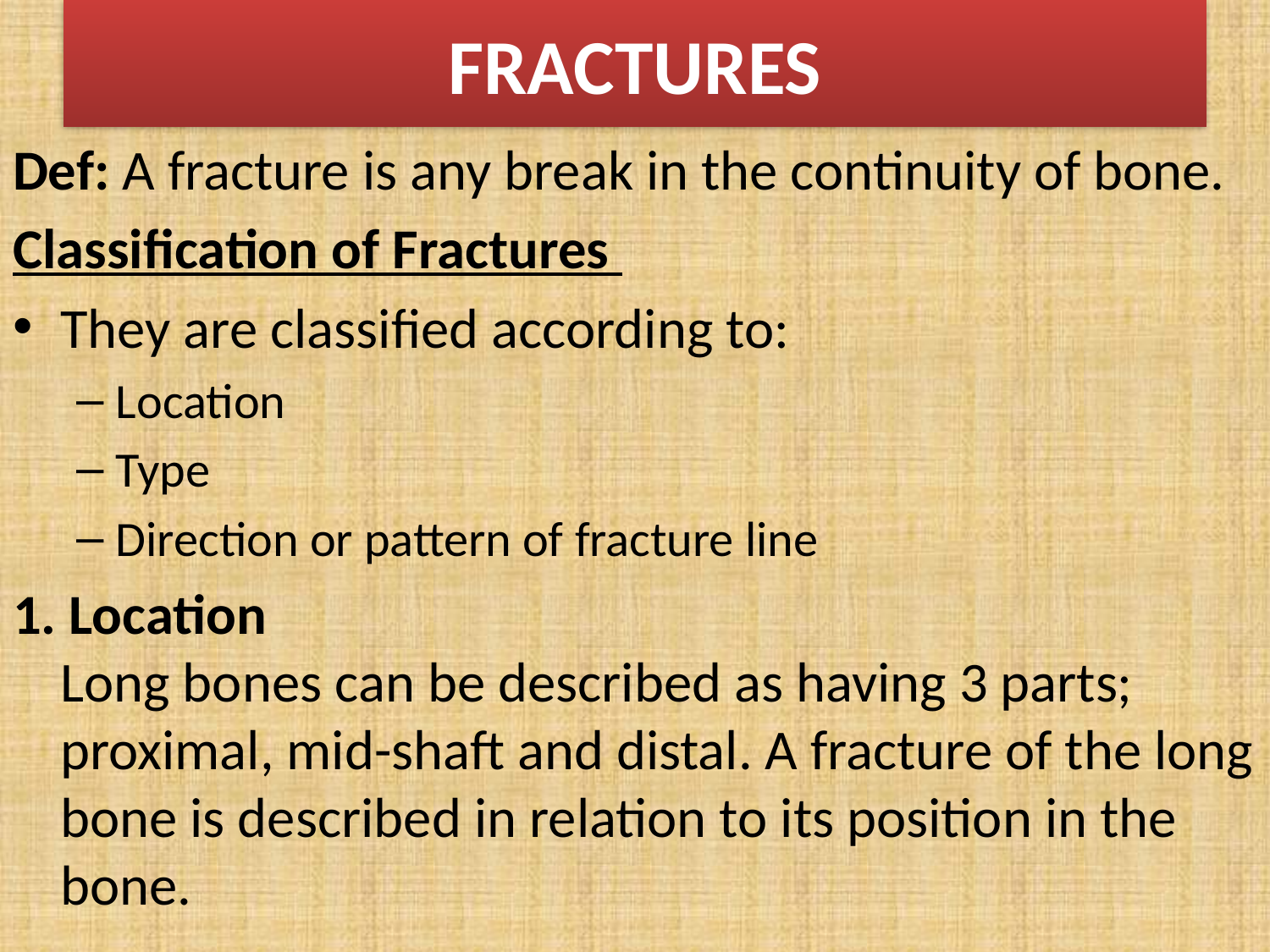

# FRACTURES
Def: A fracture is any break in the continuity of bone.
Classification of Fractures
They are classified according to:
Location
Type
Direction or pattern of fracture line
1. Location
Long bones can be described as having 3 parts; proximal, mid-shaft and distal. A fracture of the long bone is described in relation to its position in the bone.